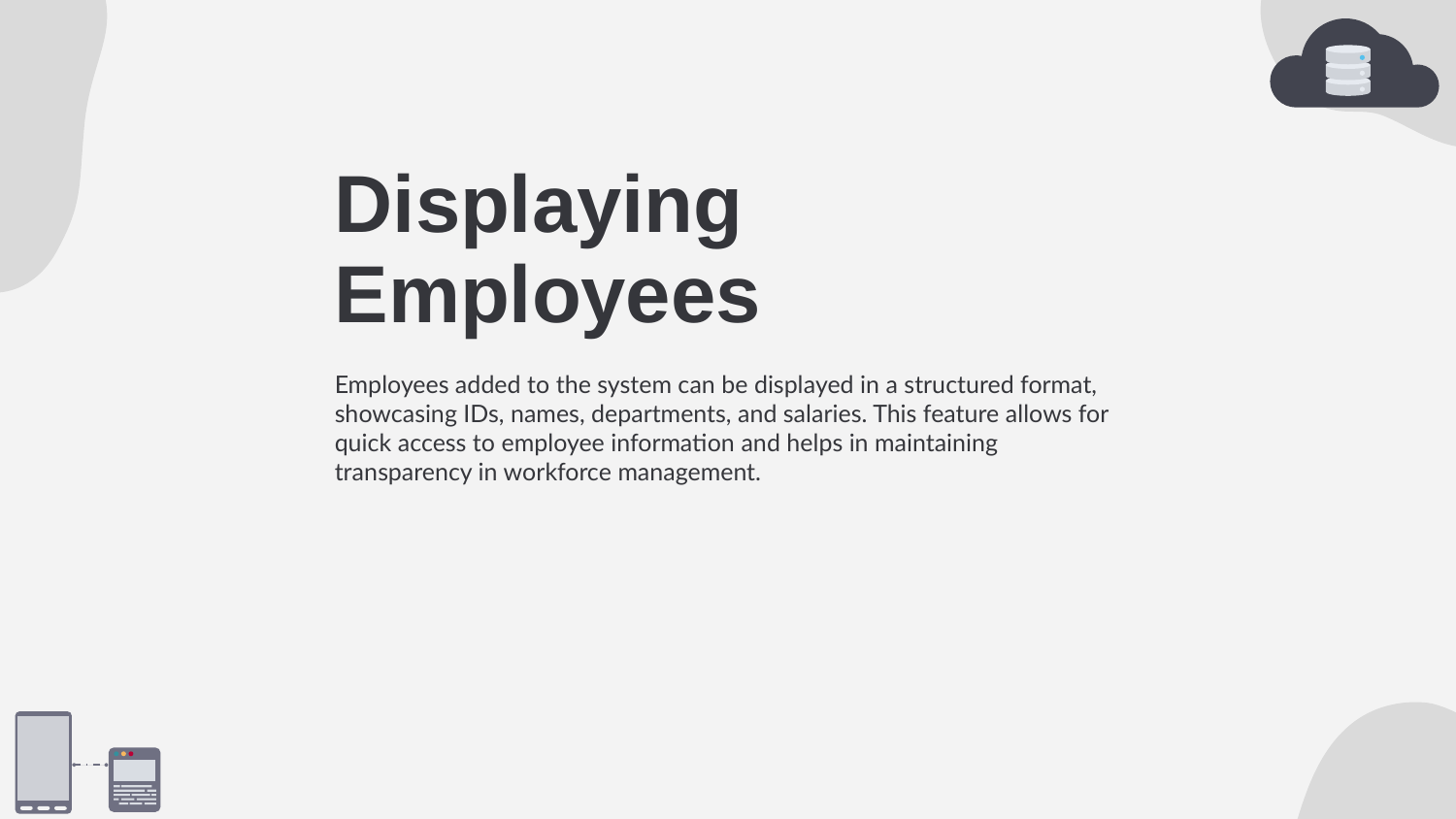

# Displaying Employees
Employees added to the system can be displayed in a structured format, showcasing IDs, names, departments, and salaries. This feature allows for quick access to employee information and helps in maintaining transparency in workforce management.